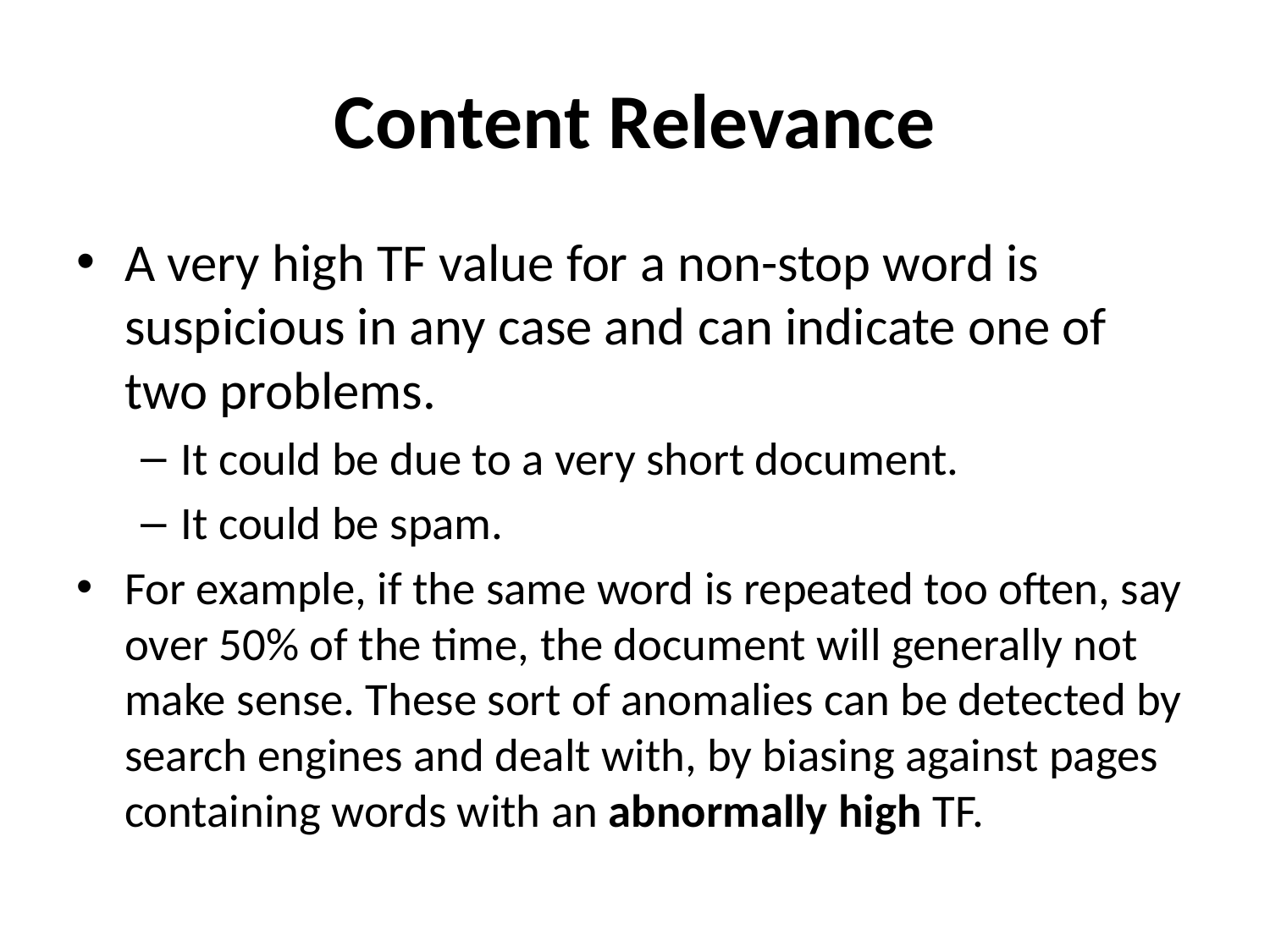

# Content Relevance
A very high TF value for a non-stop word is suspicious in any case and can indicate one of two problems.
It could be due to a very short document.
It could be spam.
For example, if the same word is repeated too often, say over 50% of the time, the document will generally not make sense. These sort of anomalies can be detected by search engines and dealt with, by biasing against pages containing words with an abnormally high TF.